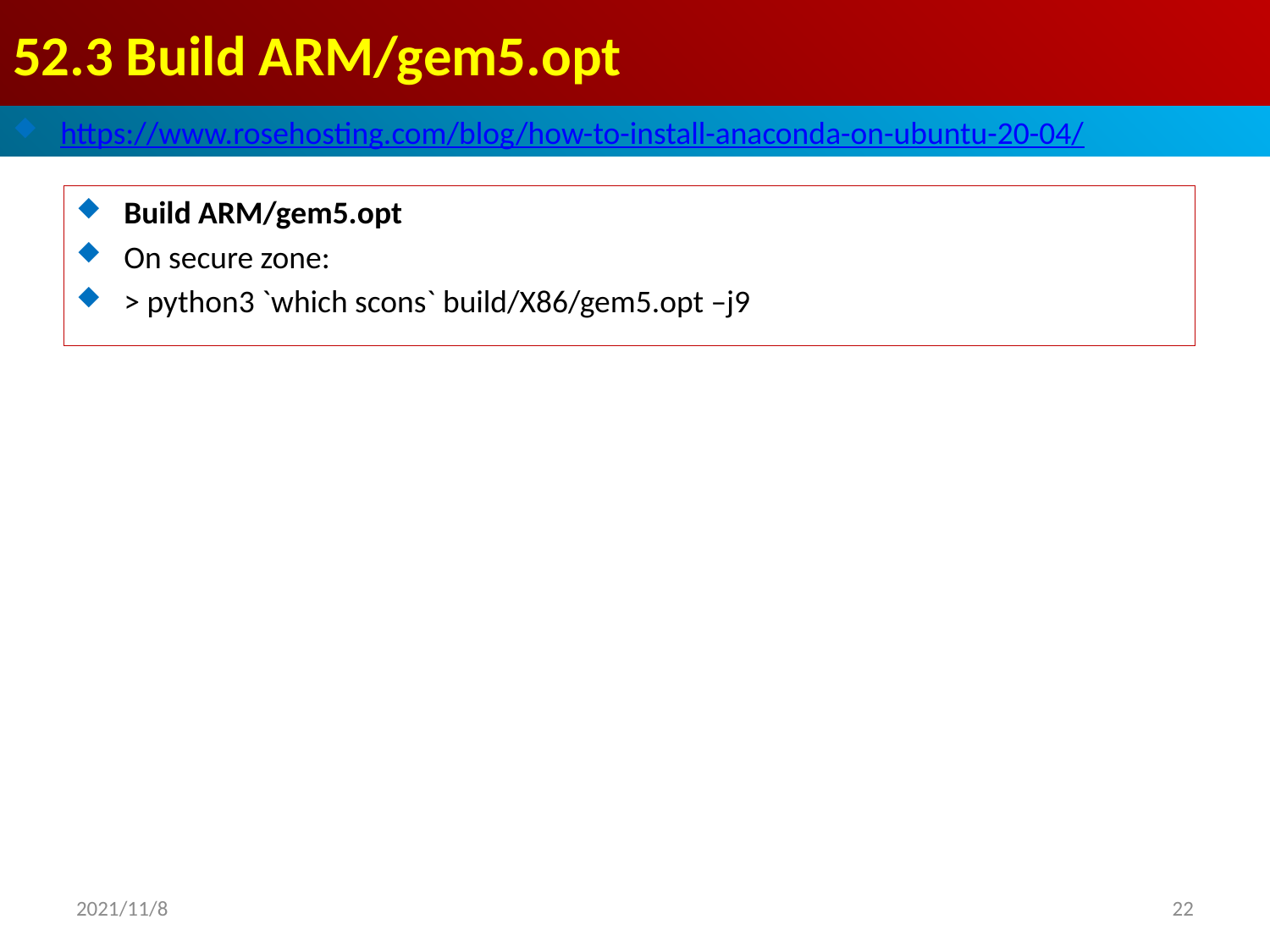

# 52.3 Build ARM/gem5.opt
https://www.rosehosting.com/blog/how-to-install-anaconda-on-ubuntu-20-04/
Build ARM/gem5.opt
On secure zone:
> python3 `which scons` build/X86/gem5.opt –j9
2021/11/8
22